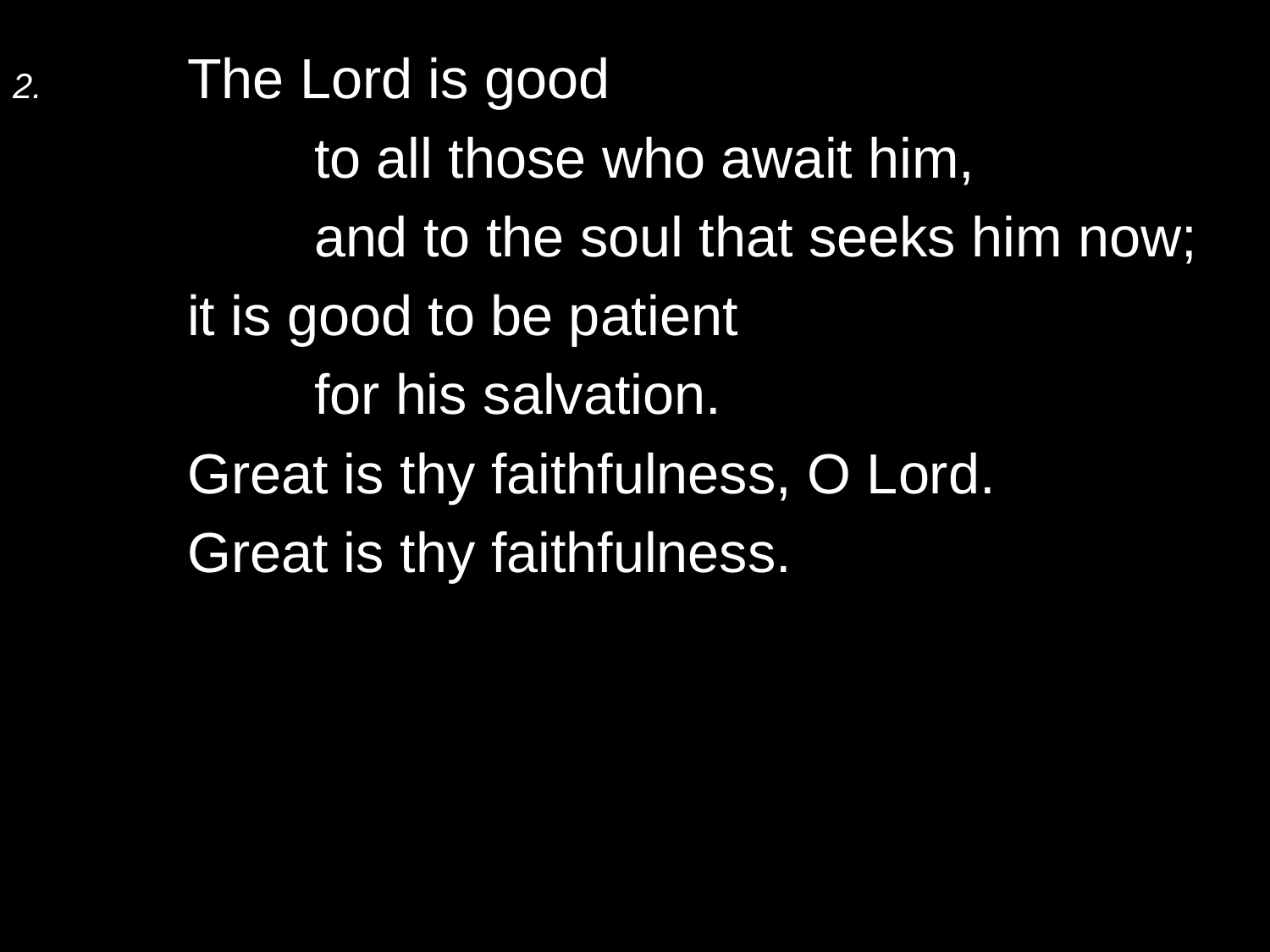

2.	The Lord is good
		to all those who await him,
		and to the soul that seeks him now;
	it is good to be patient
		for his salvation.
	Great is thy faithfulness, O Lord.
	Great is thy faithfulness.